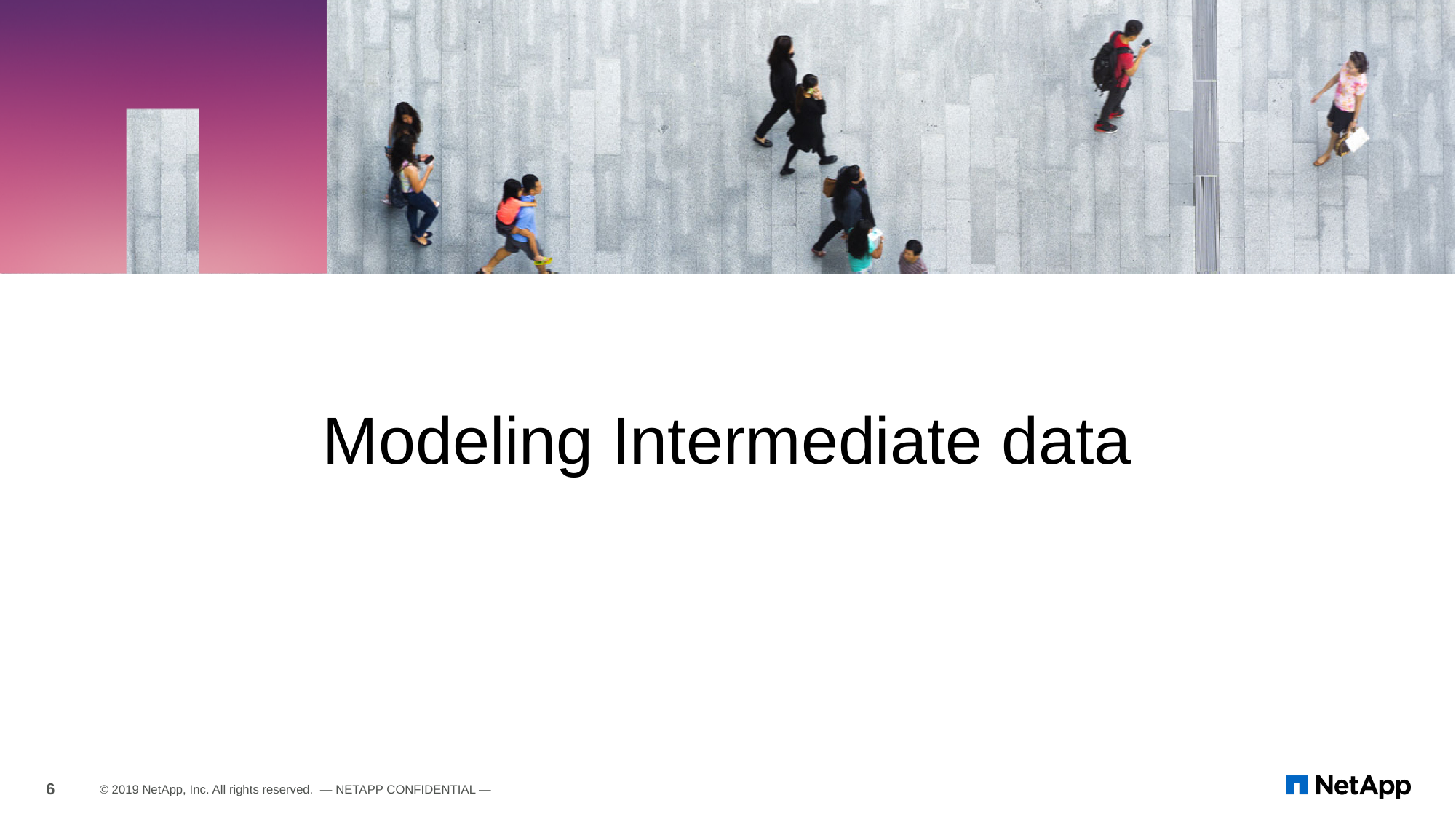

# Modeling Intermediate data
6
© 2019 NetApp, Inc. All rights reserved.  — NETAPP CONFIDENTIAL —